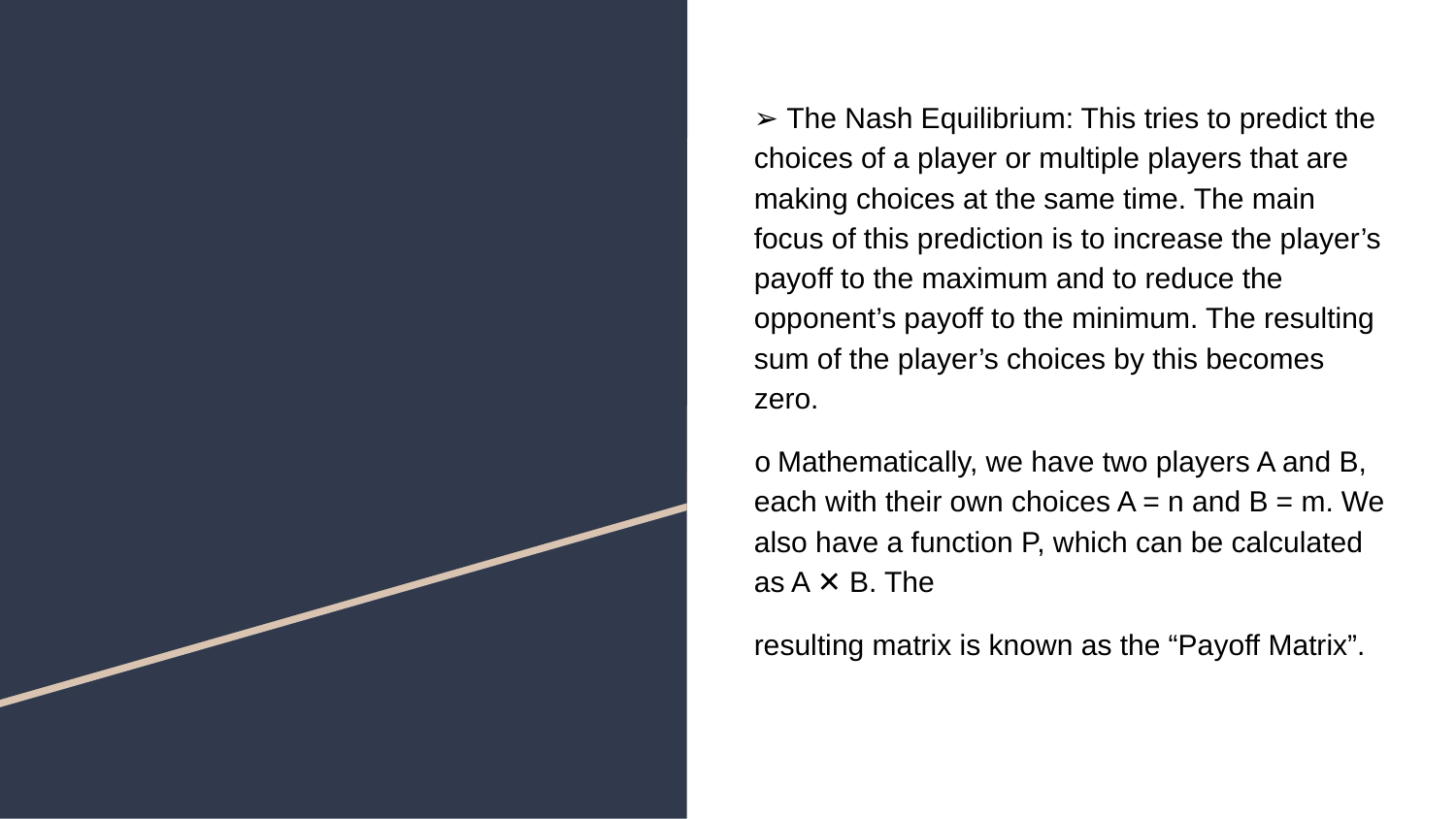

➢ The Nash Equilibrium: This tries to predict the choices of a player or multiple players that are making choices at the same time. The main focus of this prediction is to increase the player’s payoff to the maximum and to reduce the opponent’s payoff to the minimum. The resulting sum of the player’s choices by this becomes zero.
o Mathematically, we have two players A and B, each with their own choices A = n and B = m. We also have a function P, which can be calculated as A ✕ B. The
resulting matrix is known as the “Payoff Matrix”.